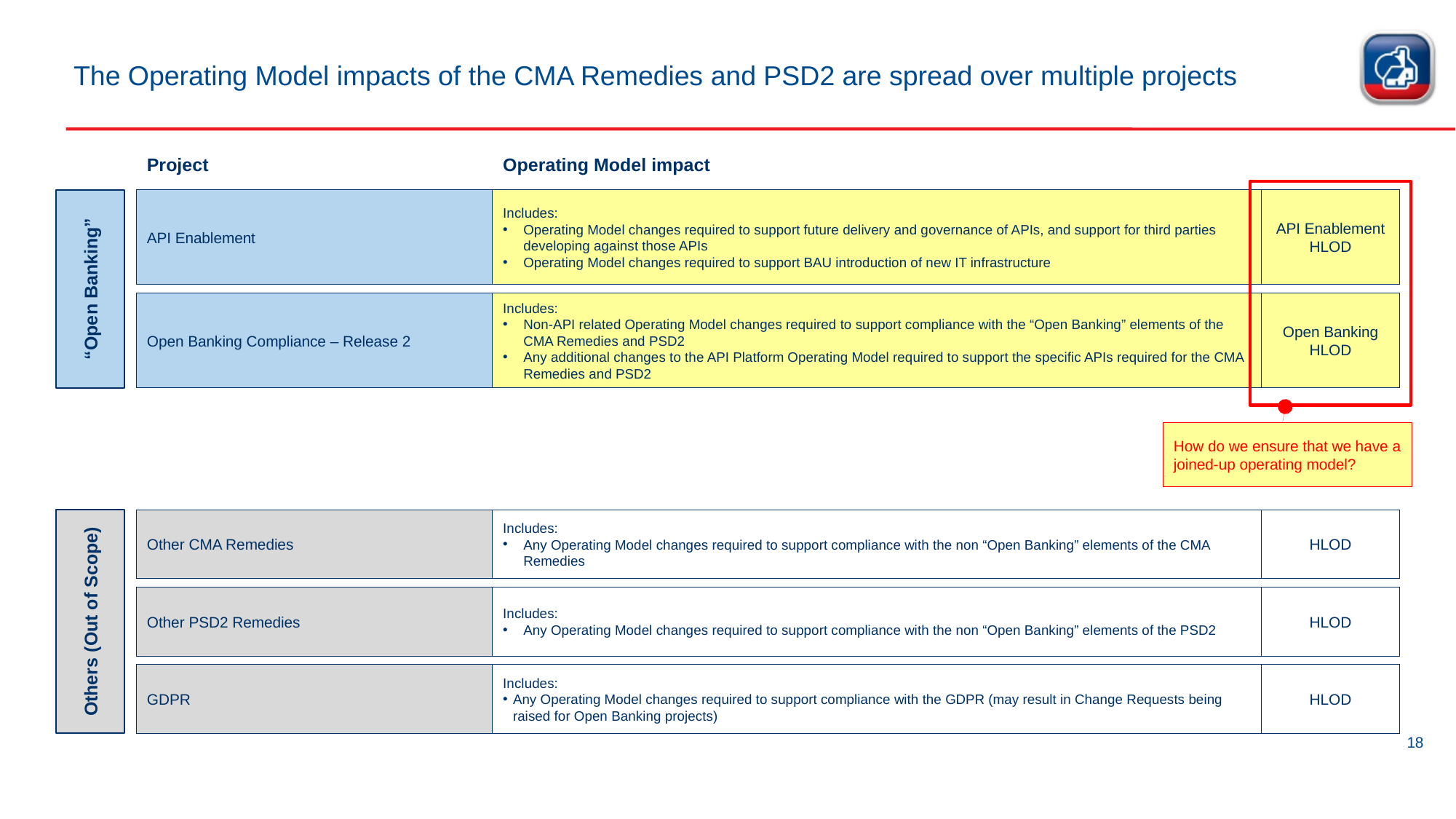

# The Operating Model impacts of the CMA Remedies and PSD2 are spread over multiple projects
Project
Operating Model impact

“Open Banking”
API Enablement
Includes:
Operating Model changes required to support future delivery and governance of APIs, and support for third parties developing against those APIs
Operating Model changes required to support BAU introduction of new IT infrastructure
API Enablement HLOD
Open Banking Compliance – Release 2
Includes:
Non-API related Operating Model changes required to support compliance with the “Open Banking” elements of the CMA Remedies and PSD2
Any additional changes to the API Platform Operating Model required to support the specific APIs required for the CMA Remedies and PSD2
Open Banking HLOD
How do we ensure that we have a joined-up operating model?
Others (Out of Scope)
Other CMA Remedies
Includes:
Any Operating Model changes required to support compliance with the non “Open Banking” elements of the CMA Remedies
HLOD
Other PSD2 Remedies
Includes:
Any Operating Model changes required to support compliance with the non “Open Banking” elements of the PSD2
HLOD
GDPR
Includes:
Any Operating Model changes required to support compliance with the GDPR (may result in Change Requests being raised for Open Banking projects)
HLOD
18